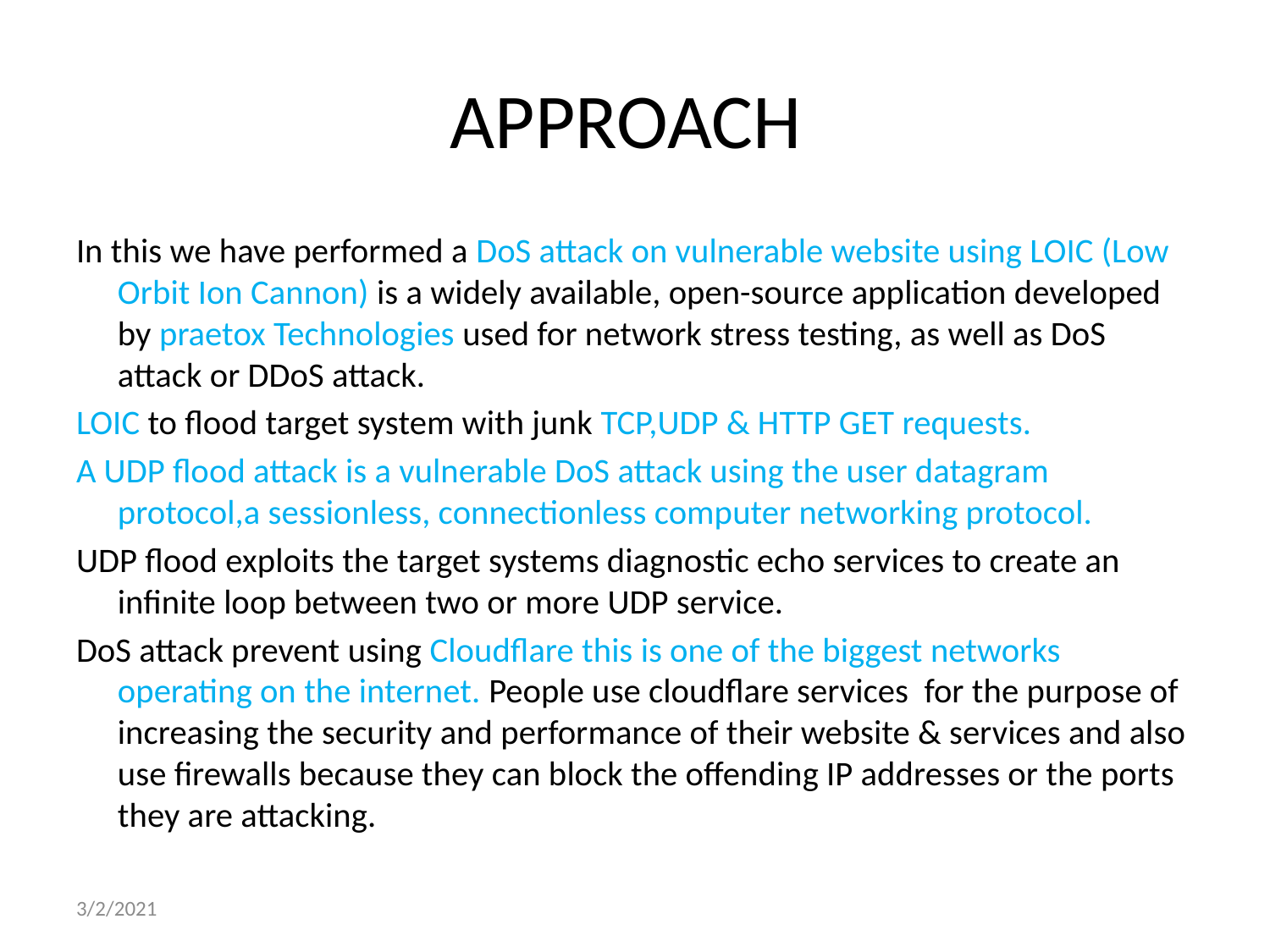

# APPROACH
In this we have performed a DoS attack on vulnerable website using LOIC (Low Orbit Ion Cannon) is a widely available, open-source application developed by praetox Technologies used for network stress testing, as well as DoS attack or DDoS attack.
LOIC to flood target system with junk TCP,UDP & HTTP GET requests.
A UDP flood attack is a vulnerable DoS attack using the user datagram protocol,a sessionless, connectionless computer networking protocol.
UDP flood exploits the target systems diagnostic echo services to create an infinite loop between two or more UDP service.
DoS attack prevent using Cloudflare this is one of the biggest networks operating on the internet. People use cloudflare services  for the purpose of increasing the security and performance of their website & services and also use firewalls because they can block the offending IP addresses or the ports they are attacking.

3/2/2021